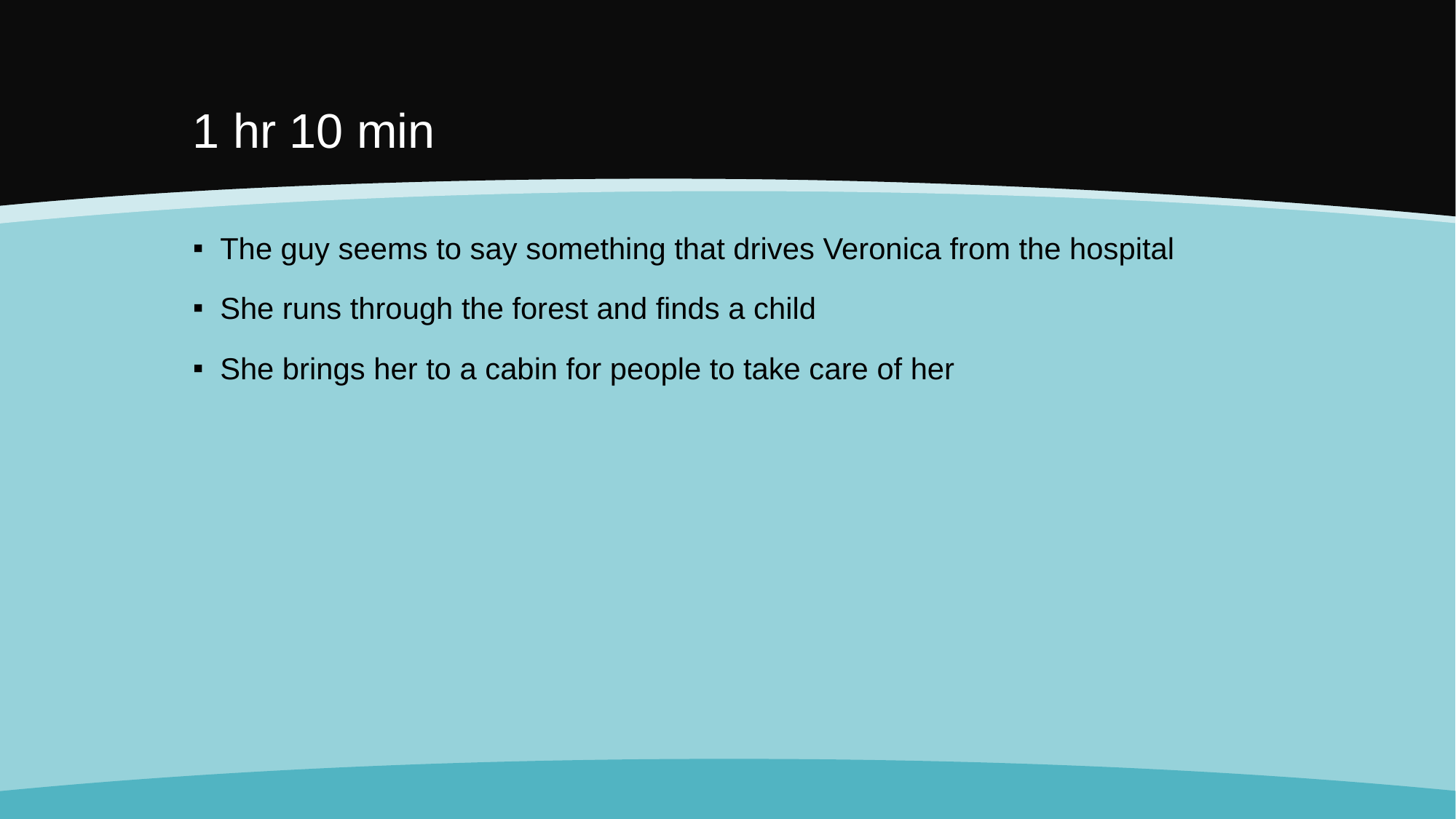

# 1 hr 10 min
The guy seems to say something that drives Veronica from the hospital
She runs through the forest and finds a child
She brings her to a cabin for people to take care of her